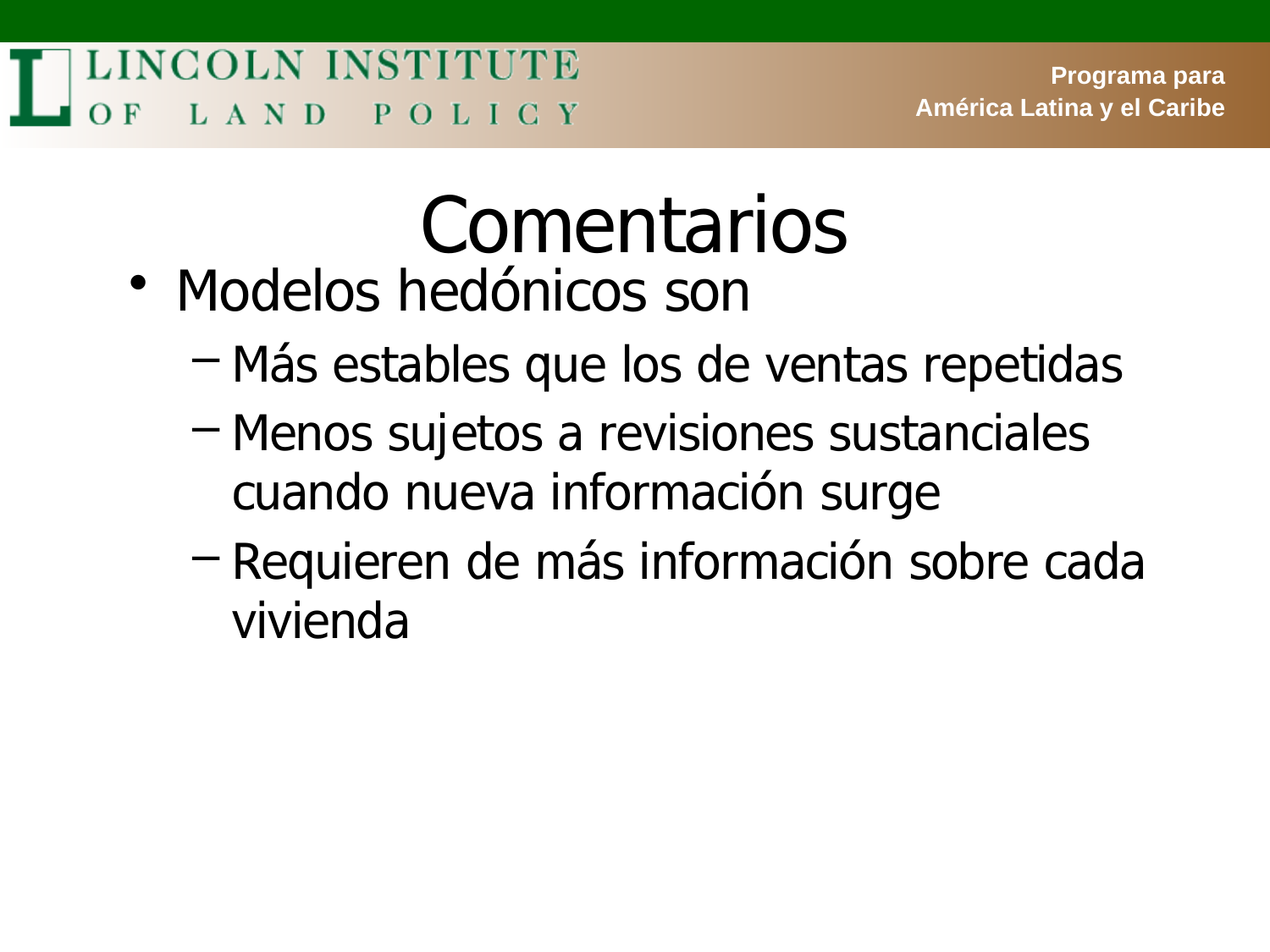

# Comentarios
Modelos hedónicos son
Más estables que los de ventas repetidas
Menos sujetos a revisiones sustanciales cuando nueva información surge
Requieren de más información sobre cada vivienda